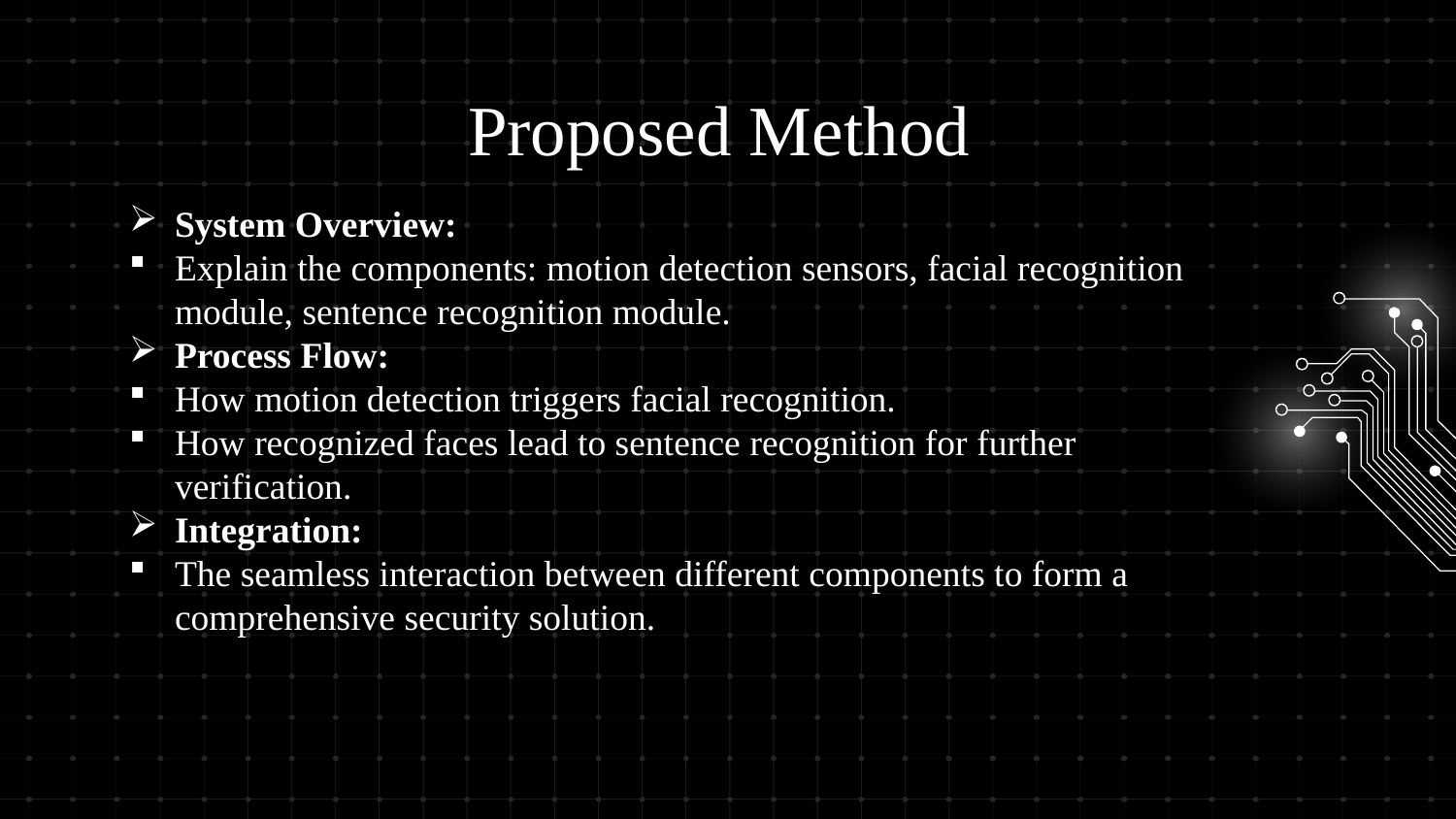

# Proposed Method
System Overview:
Explain the components: motion detection sensors, facial recognition module, sentence recognition module.
Process Flow:
How motion detection triggers facial recognition.
How recognized faces lead to sentence recognition for further verification.
Integration:
The seamless interaction between different components to form a comprehensive security solution.